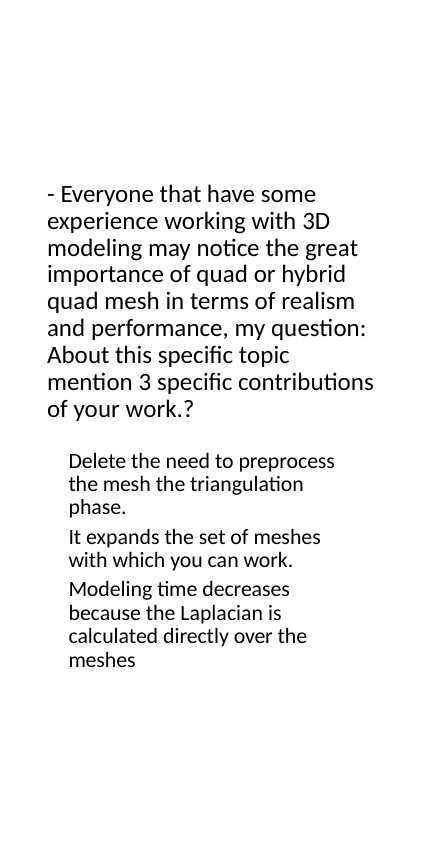

# - Everyone that have some experience working with 3D modeling may notice the great importance of quad or hybrid quad mesh in terms of realism and performance, my question: About this specific topic mention 3 specific contributions of your work.?
Delete the need to preprocess the mesh the triangulation phase.
It expands the set of meshes with which you can work.
Modeling time decreases because the Laplacian is calculated directly over the meshes